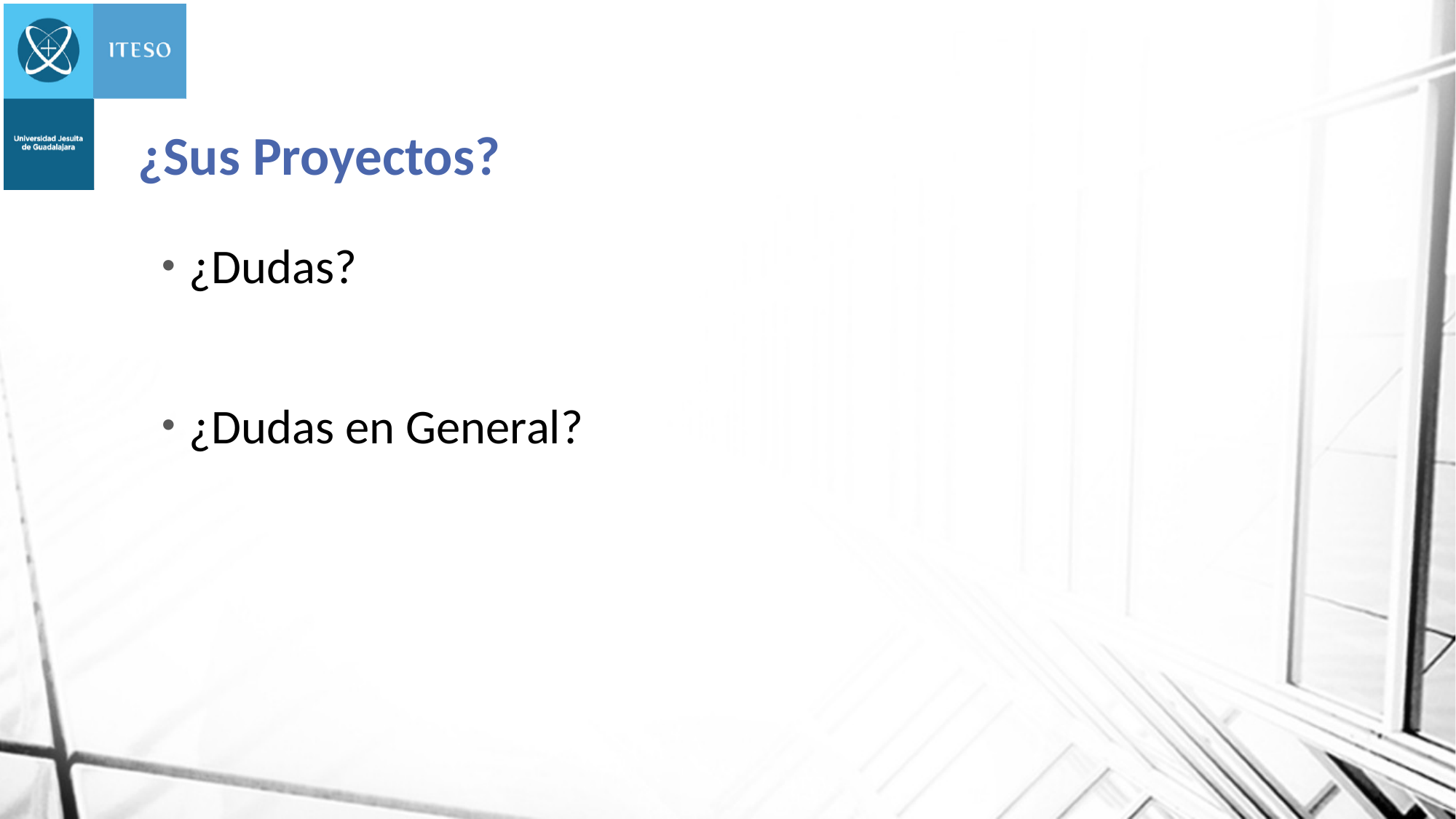

# ¿Sus Proyectos?
¿Dudas?

¿Dudas en General?